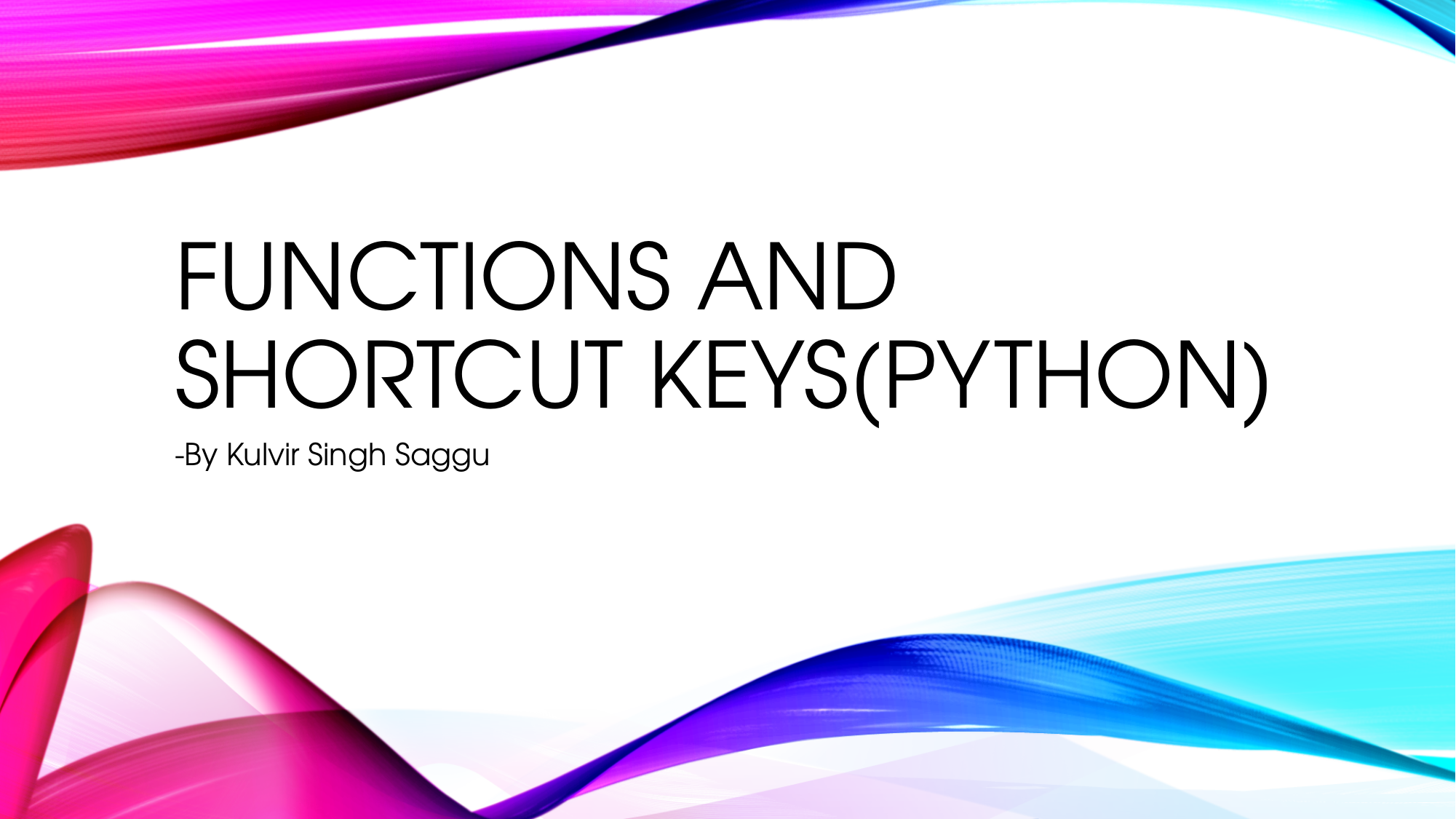

# functions and shortcut keys(python)
-By Kulvir Singh Saggu